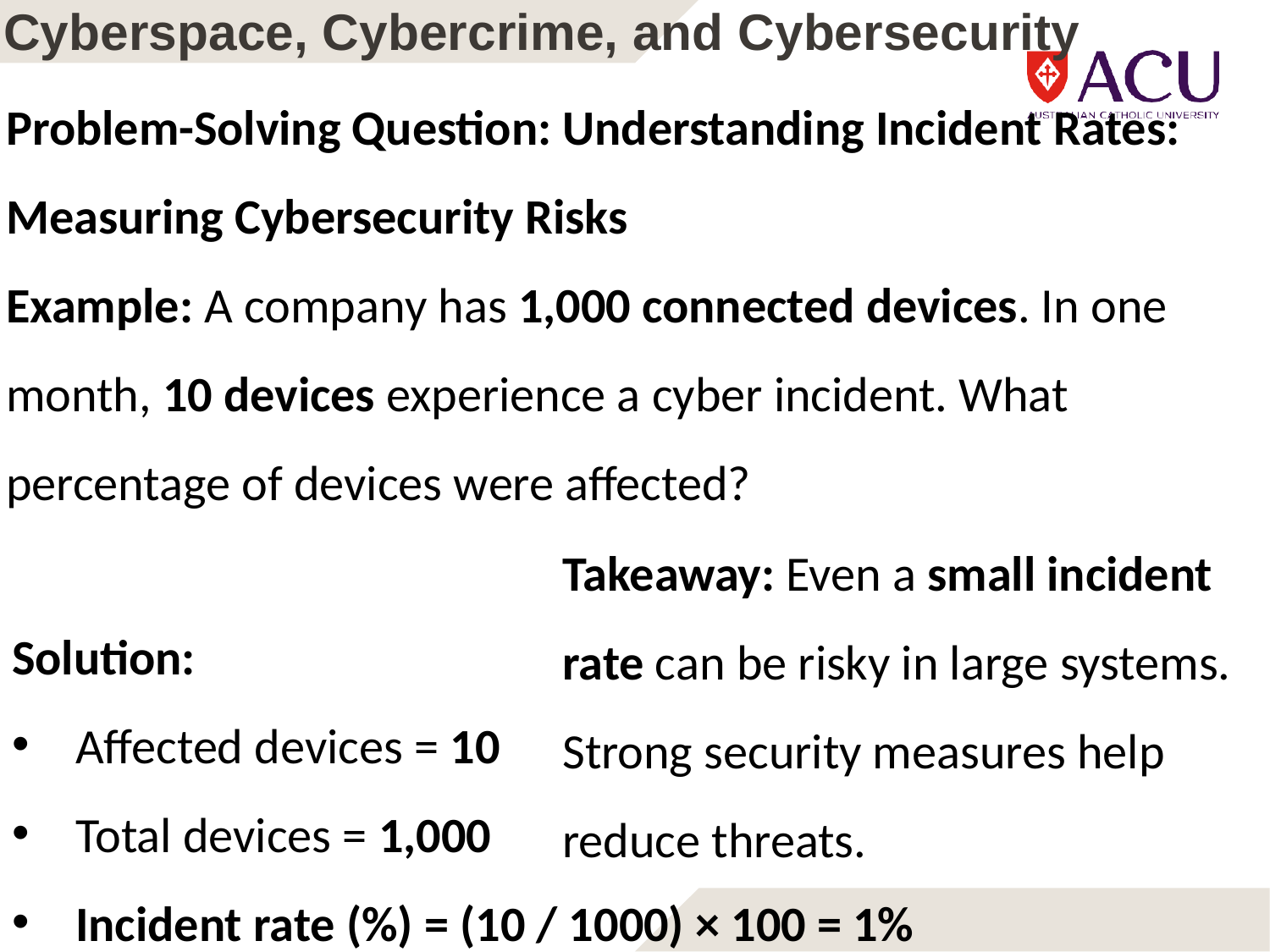

# Cyberspace, Cybercrime, and Cybersecurity
Problem-Solving Question: Understanding Incident Rates: Measuring Cybersecurity Risks
Example: A company has 1,000 connected devices. In one month, 10 devices experience a cyber incident. What percentage of devices were affected?
Takeaway: Even a small incident rate can be risky in large systems. Strong security measures help reduce threats.
Solution:
Affected devices = 10
Total devices = 1,000
Incident rate (%) = (10 / 1000) × 100 = 1%